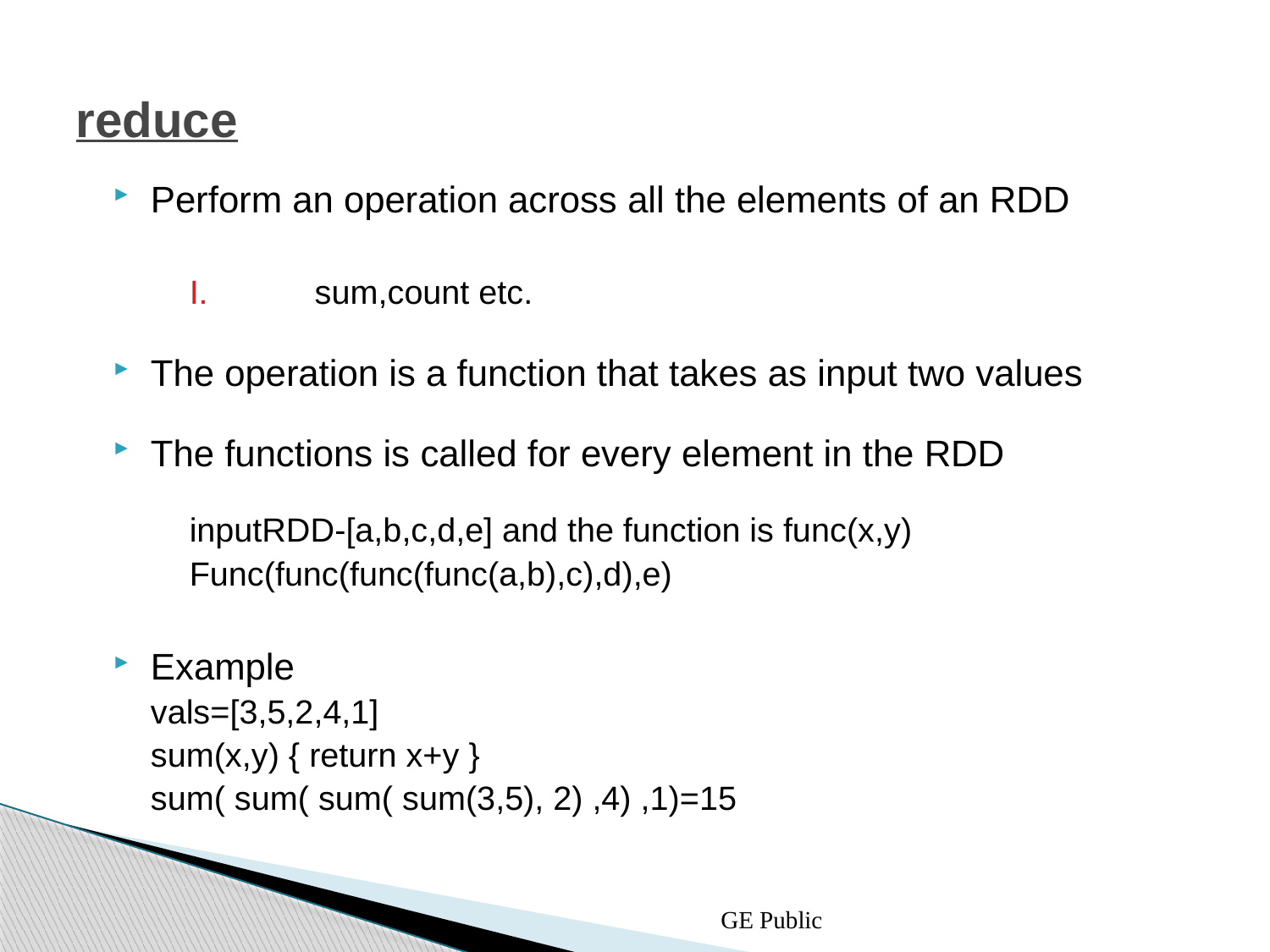

# reduce
Perform an operation across all the elements of an RDD

sum,count etc.

The operation is a function that takes as input two values

The functions is called for every element in the RDD

inputRDD-[a,b,c,d,e] and the function is func(x,y)
Func(func(func(func(a,b),c),d),e)

Example
vals=[3,5,2,4,1]
sum(x,y) { return x+y }
sum( sum( sum( sum(3,5), 2) ,4) ,1)=15

GE Public